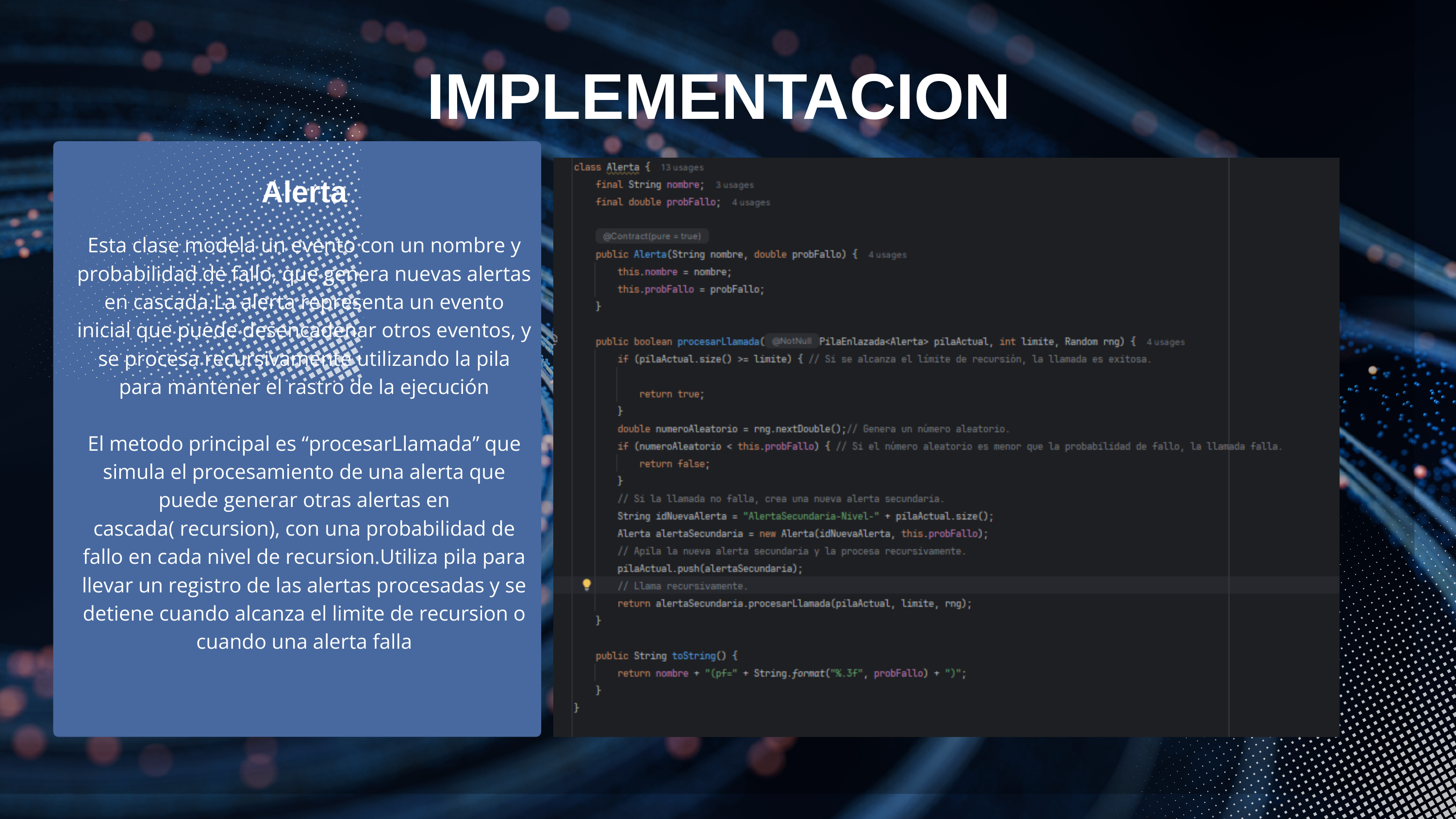

IMPLEMENTACION

Alerta
Esta clase modela un evento con un nombre y probabilidad de fallo, que genera nuevas alertas en cascada.La alerta representa un evento inicial que puede desencadenar otros eventos, y se procesa recursivamente utilizando la pila para mantener el rastro de la ejecución

El metodo principal es “procesarLlamada” que simula el procesamiento de una alerta que puede generar otras alertas en cascada( recursion), con una probabilidad de fallo en cada nivel de recursion.Utiliza pila para llevar un registro de las alertas procesadas y se detiene cuando alcanza el limite de recursion o cuando una alerta falla